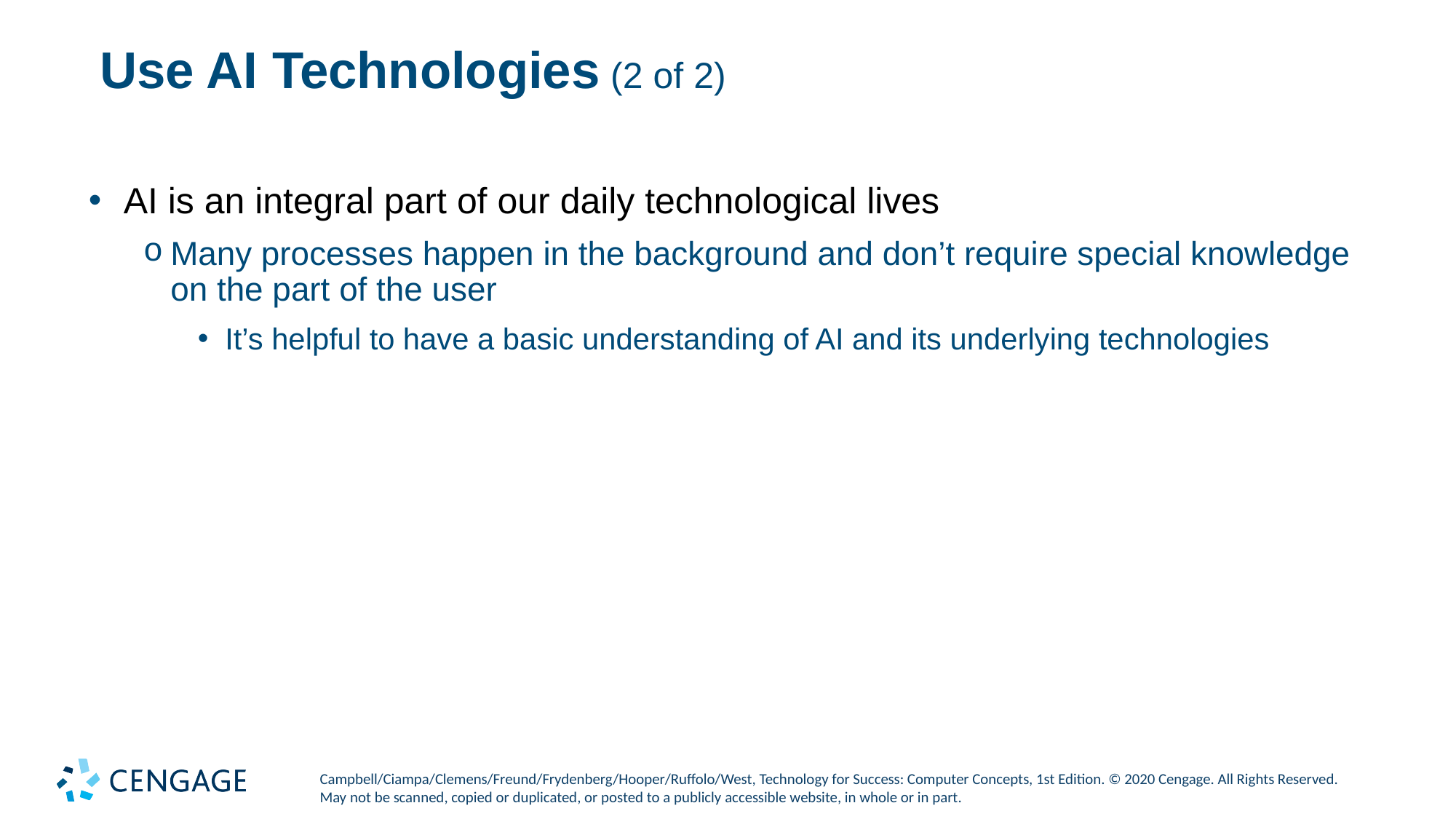

# Use AI Technologies (2 of 2)
AI is an integral part of our daily technological lives
Many processes happen in the background and don’t require special knowledge on the part of the user
It’s helpful to have a basic understanding of AI and its underlying technologies
Campbell/Ciampa/Clemens/Freund/Frydenberg/Hooper/Ruffolo/West, Technology for Success: Computer Concepts, 1st Edition. © 2020 Cengage. All Rights Reserved. May not be scanned, copied or duplicated, or posted to a publicly accessible website, in whole or in part.